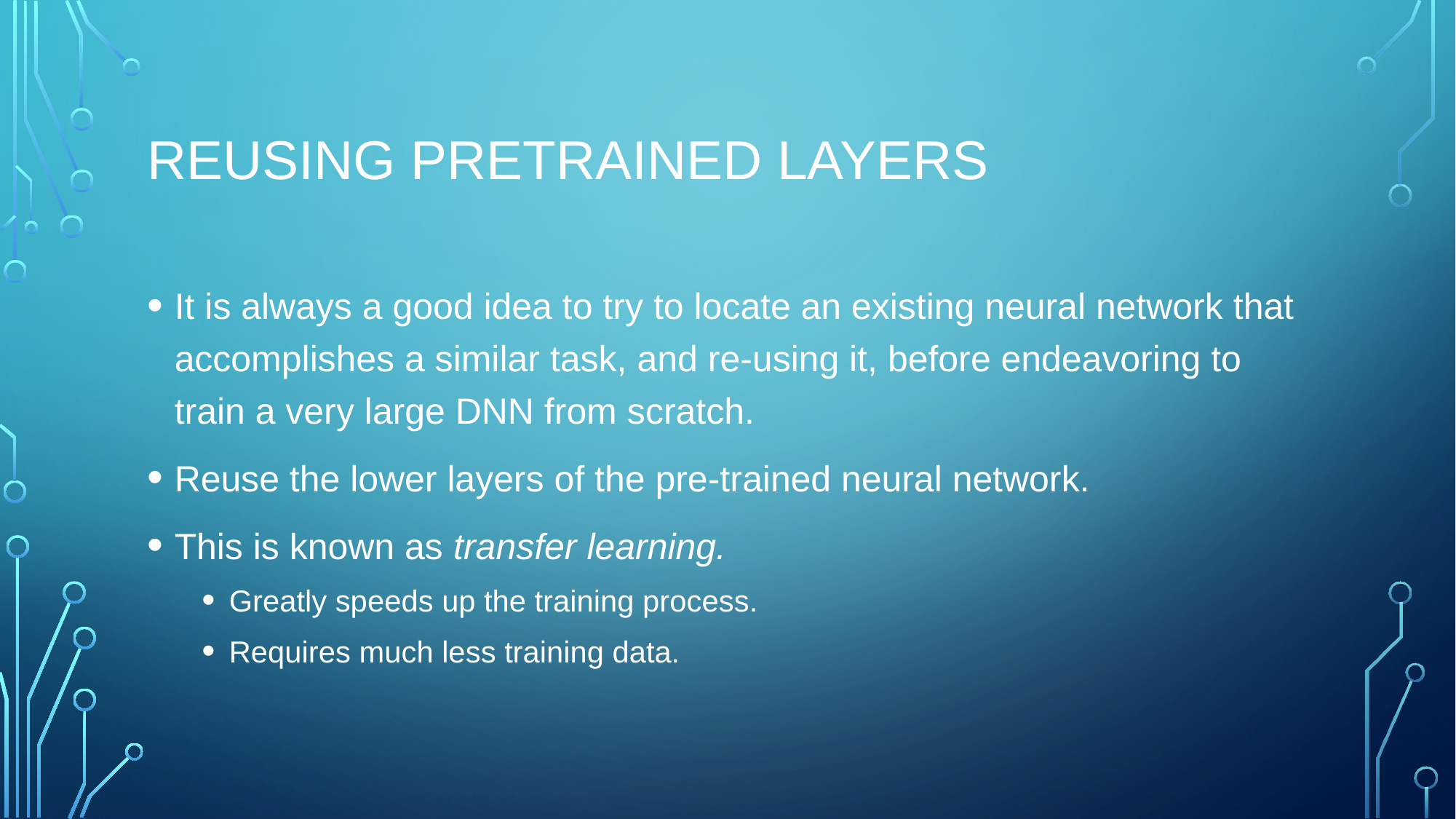

# Reusing pretrained layers
It is always a good idea to try to locate an existing neural network that accomplishes a similar task, and re-using it, before endeavoring to train a very large DNN from scratch.
Reuse the lower layers of the pre-trained neural network.
This is known as transfer learning.
Greatly speeds up the training process.
Requires much less training data.